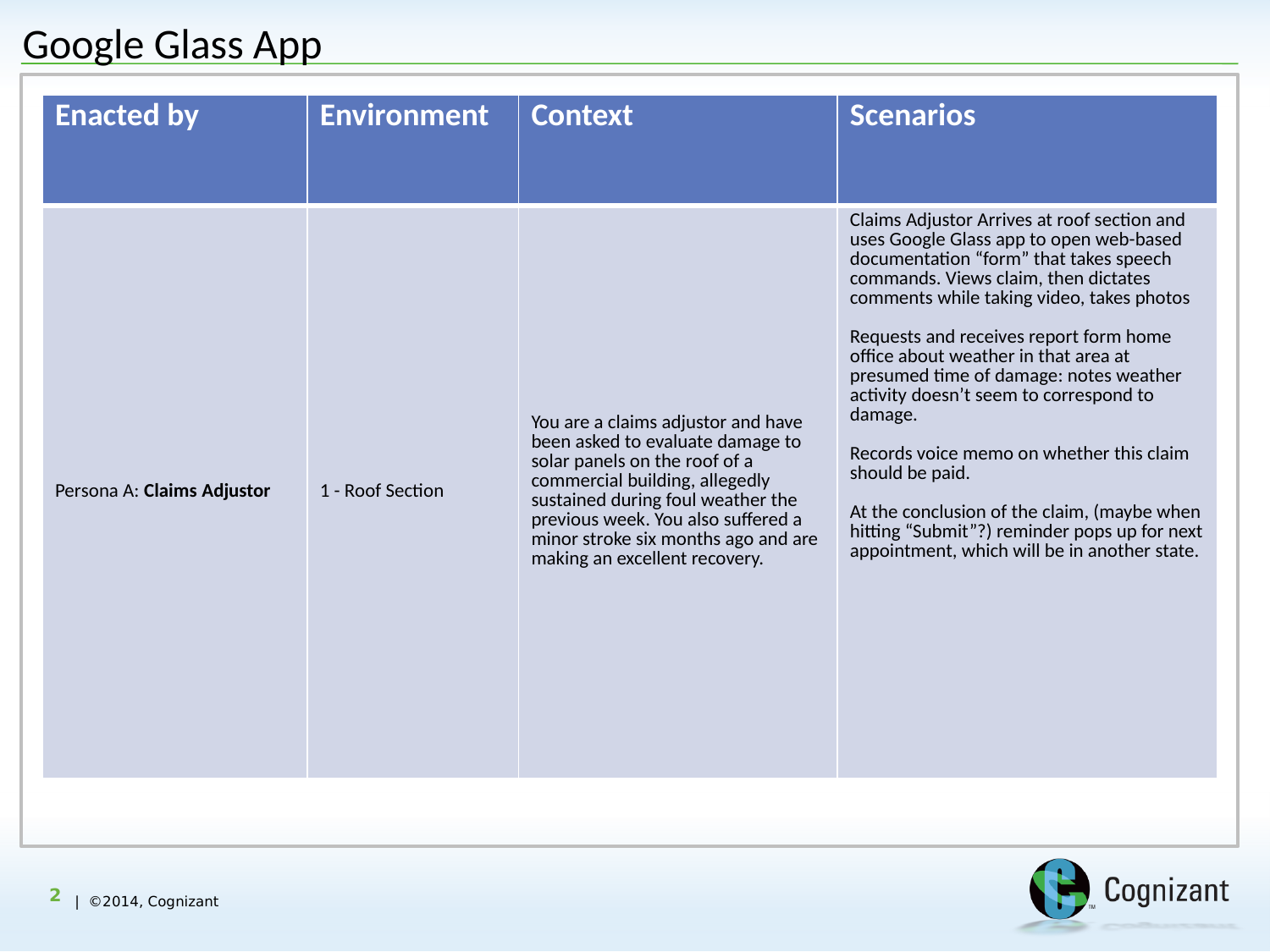

Google Glass App

| Enacted by | Environment | Context | Scenarios |
| --- | --- | --- | --- |
| Persona A: Claims Adjustor | 1 - Roof Section | You are a claims adjustor and have been asked to evaluate damage to solar panels on the roof of a commercial building, allegedly sustained during foul weather the previous week. You also suffered a minor stroke six months ago and are making an excellent recovery. | Claims Adjustor Arrives at roof section and uses Google Glass app to open web-based documentation “form” that takes speech commands. Views claim, then dictates comments while taking video, takes photos   Requests and receives report form home office about weather in that area at presumed time of damage: notes weather activity doesn’t seem to correspond to damage.   Records voice memo on whether this claim should be paid.   At the conclusion of the claim, (maybe when hitting “Submit”?) reminder pops up for next appointment, which will be in another state. |
2